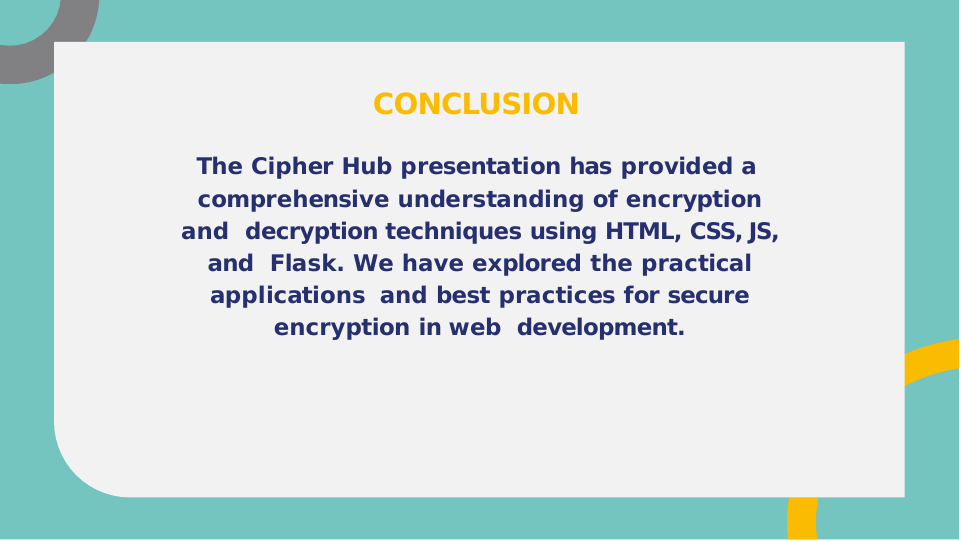

# CONCLUSION
The Cipher Hub presentation has provided a  comprehensive understanding of encryption and  decryption techniques using HTML, CSS, JS, and  Flask. We have explored the practical applications  and best practices for secure encryption in web  development.